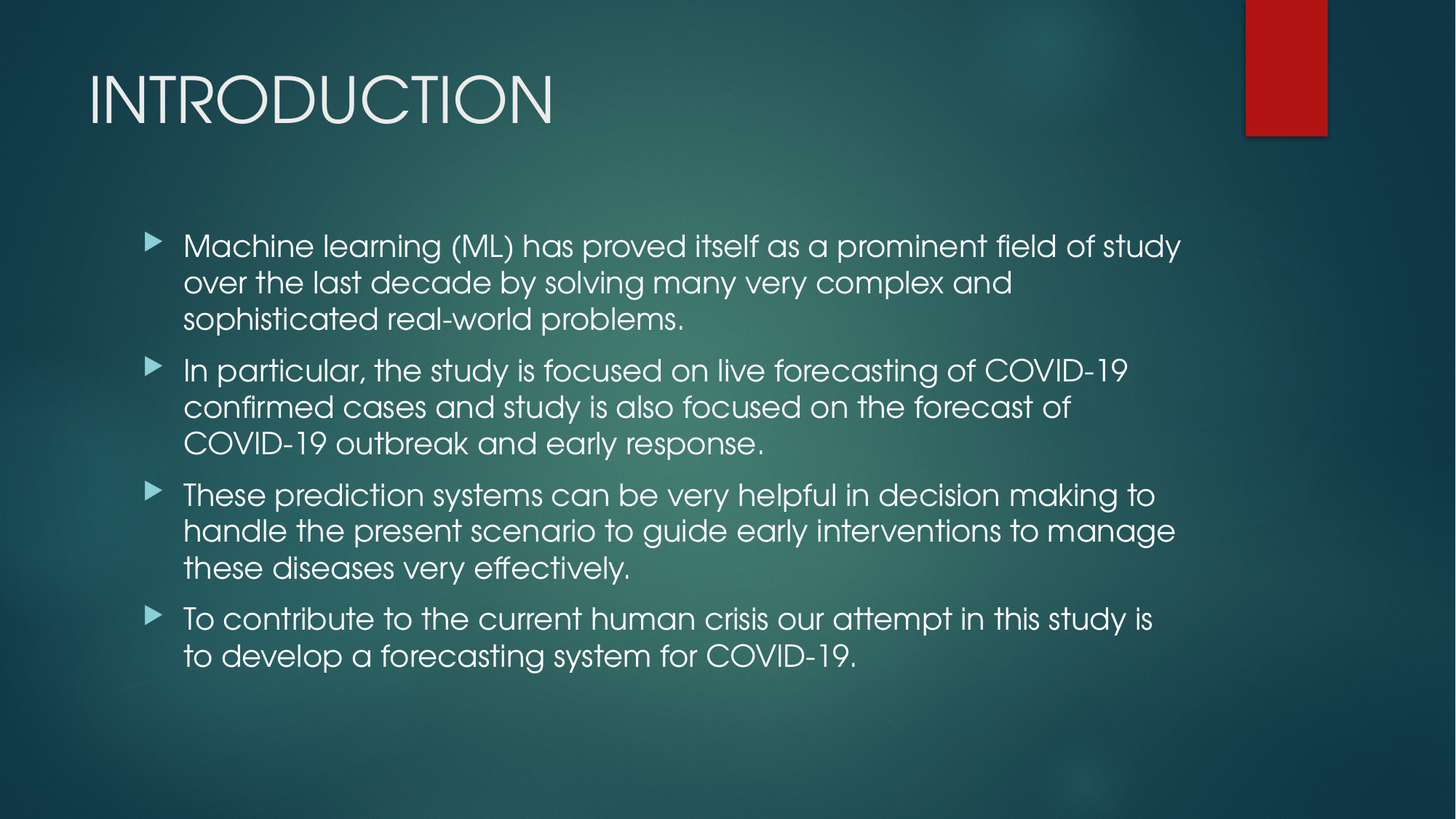

# INTRODUCTION
Machine learning (ML) has proved itself as a prominent field of study over the last decade by solving many very complex and sophisticated real-world problems.
In particular, the study is focused on live forecasting of COVID-19 confirmed cases and study is also focused on the forecast of COVID-19 outbreak and early response.
These prediction systems can be very helpful in decision making to handle the present scenario to guide early interventions to manage these diseases very effectively.
To contribute to the current human crisis our attempt in this study is to develop a forecasting system for COVID-19.